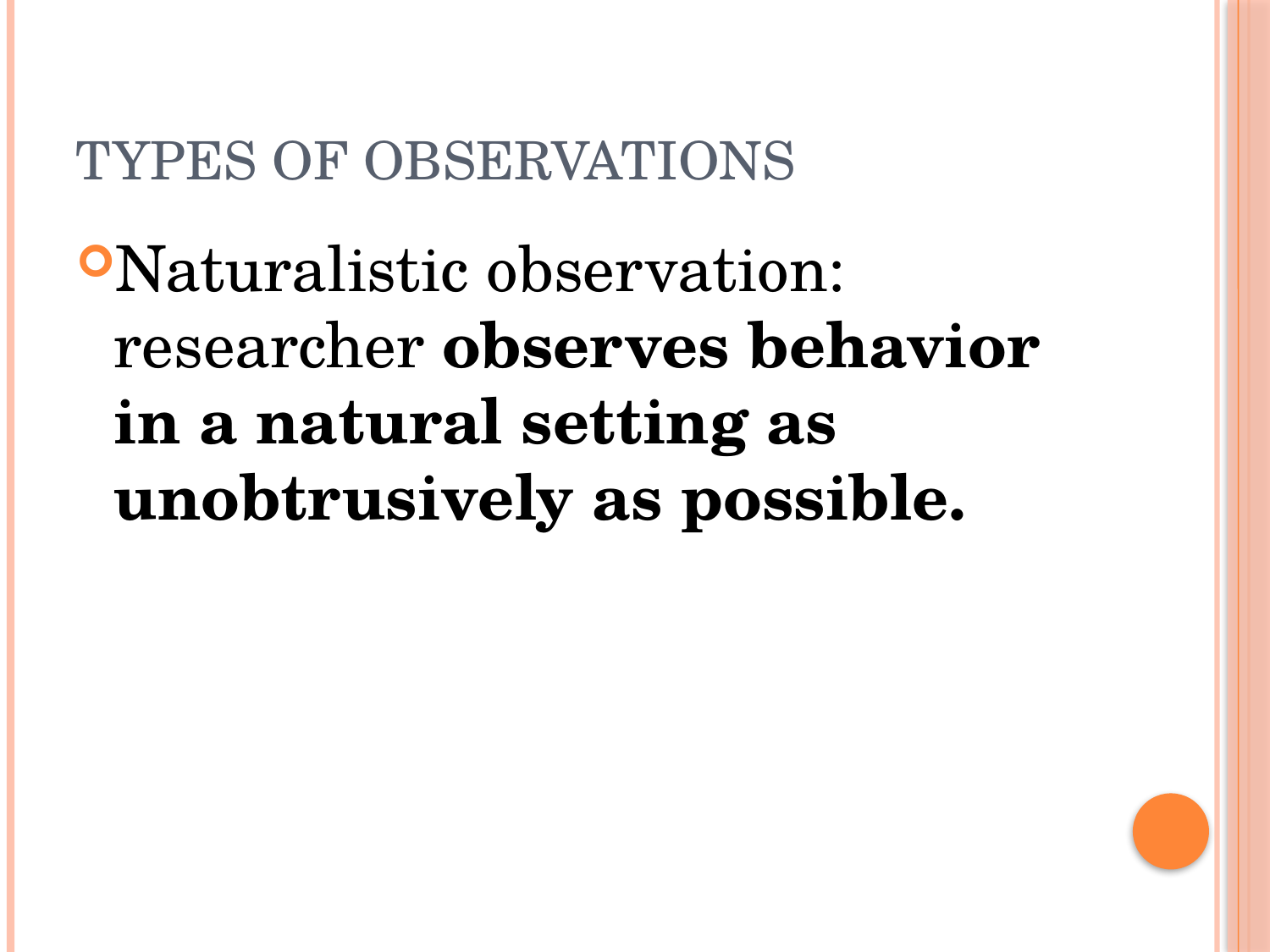

# Types of Observations
Naturalistic observation: researcher observes behavior in a natural setting as unobtrusively as possible.